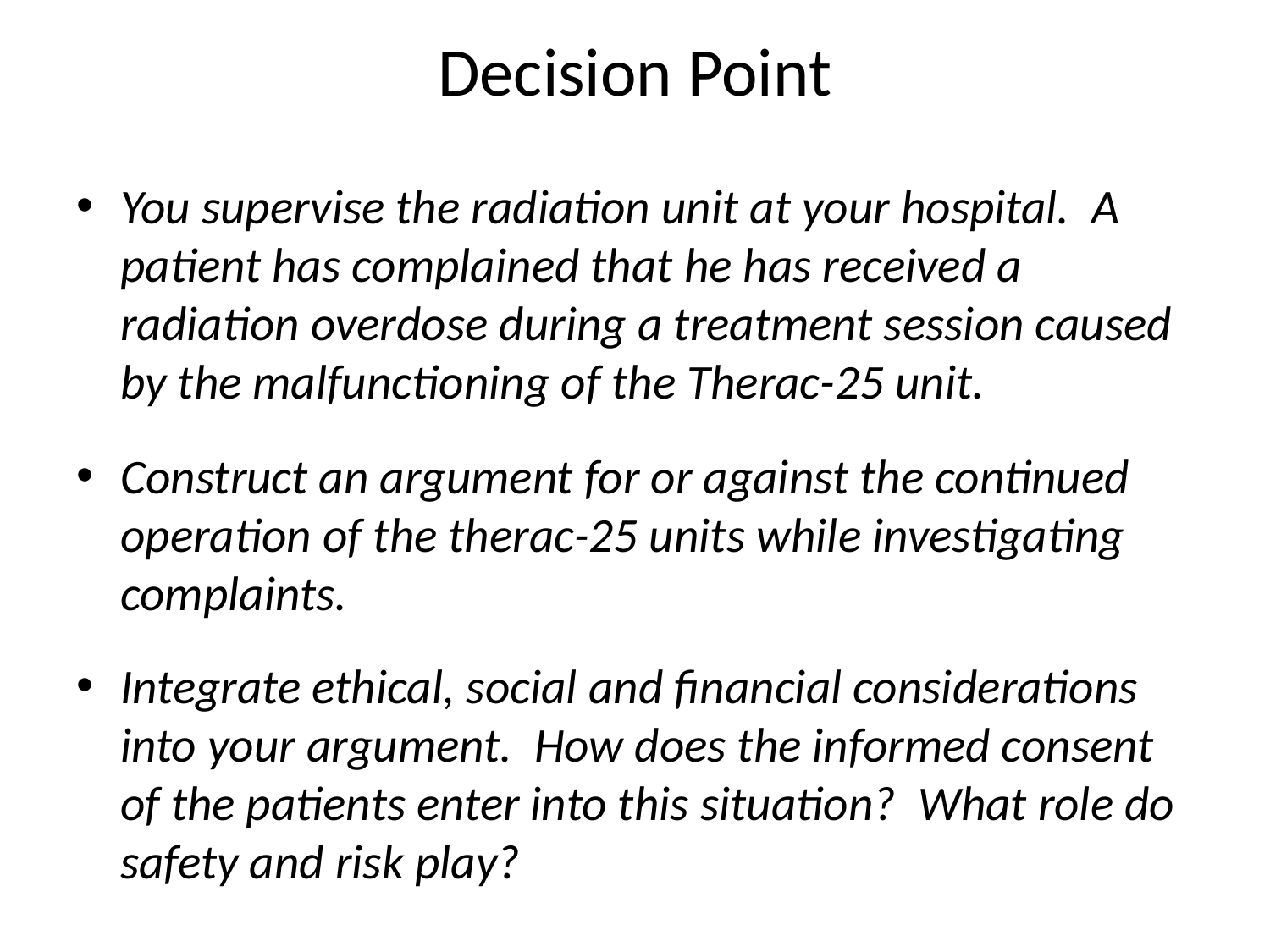

# Decision Point
You supervise the radiation unit at your hospital.  A patient has complained that he has received a radiation overdose during a treatment session caused by the malfunctioning of the Therac-25 unit.

Construct an argument for or against the continued operation of the therac-25 units while investigating complaints.

Integrate ethical, social and financial considerations into your argument.  How does the informed consent of the patients enter into this situation?  What role do safety and risk play?